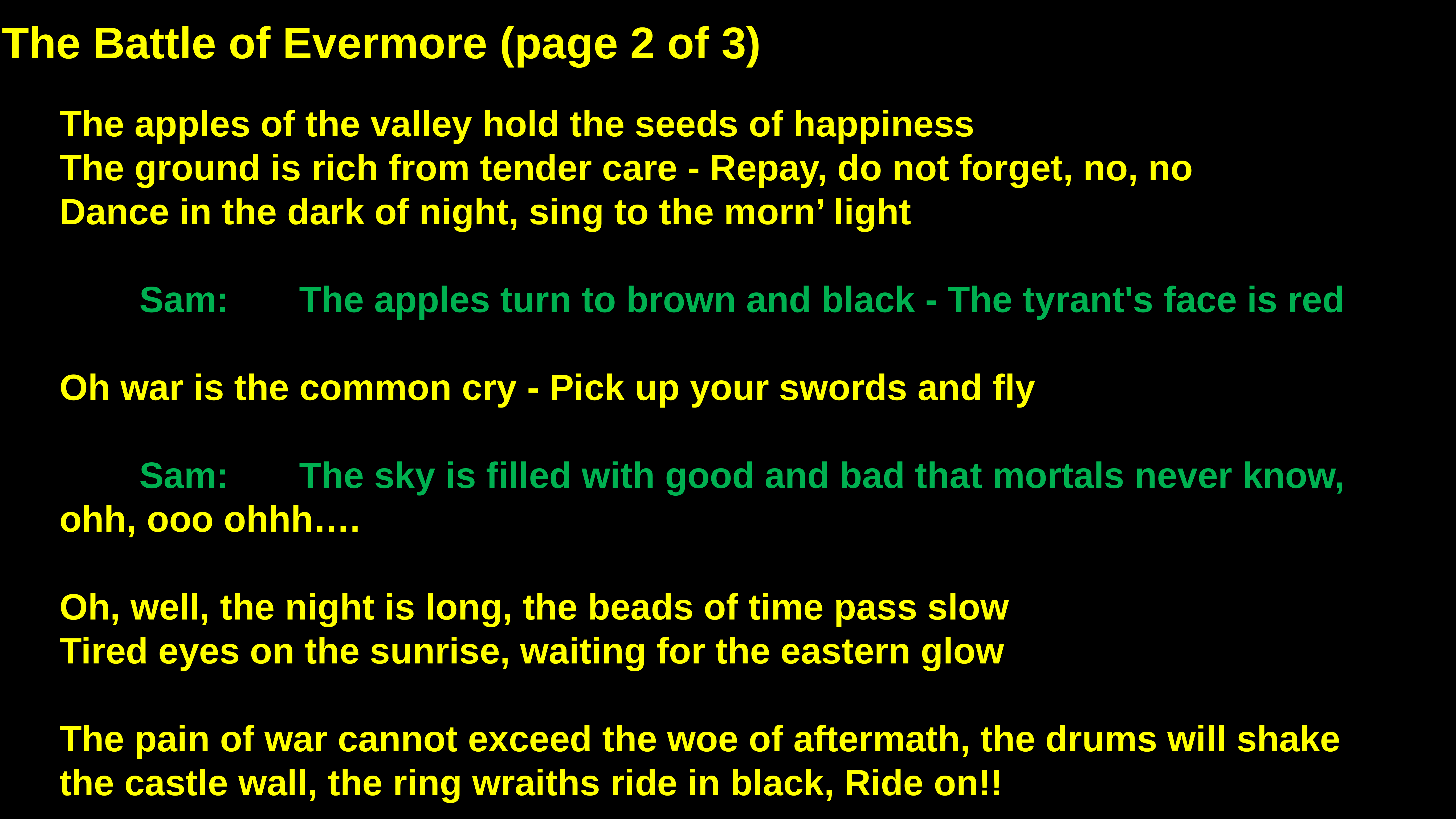

The Battle of Evermore (page 2 of 3)
The apples of the valley hold the seeds of happiness
The ground is rich from tender care - Repay, do not forget, no, no
Dance in the dark of night, sing to the morn’ light

		Sam:		The apples turn to brown and black - The tyrant's face is red

Oh war is the common cry - Pick up your swords and fly

		Sam:		The sky is filled with good and bad that mortals never know, ohh, ooo ohhh….

Oh, well, the night is long, the beads of time pass slow
Tired eyes on the sunrise, waiting for the eastern glow

The pain of war cannot exceed the woe of aftermath, the drums will shake the castle wall, the ring wraiths ride in black, Ride on!!